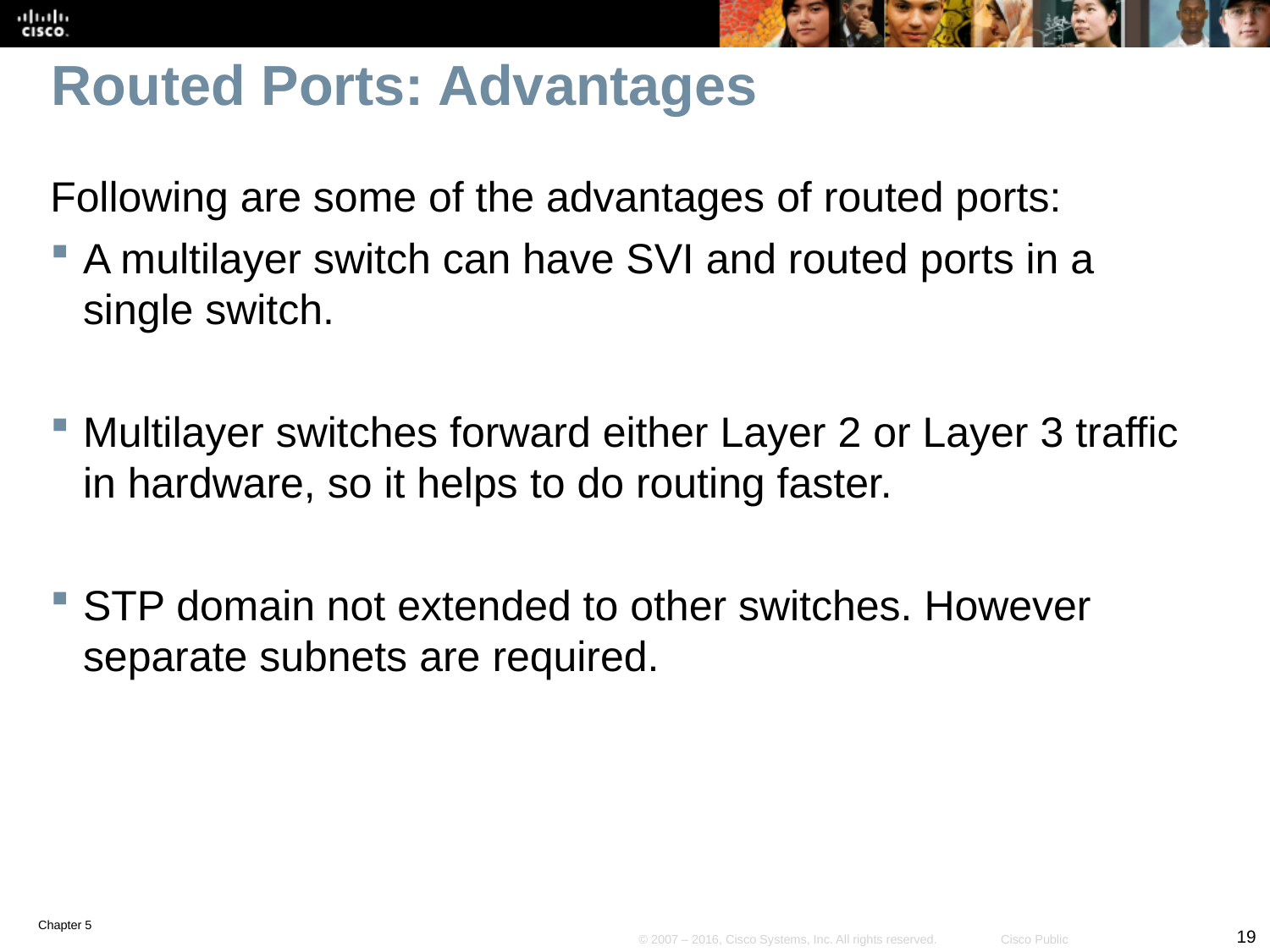

# Routed Ports: Advantages
Following are some of the advantages of routed ports:
A multilayer switch can have SVI and routed ports in a single switch.

Multilayer switches forward either Layer 2 or Layer 3 traffic in hardware, so it helps to do routing faster.

STP domain not extended to other switches. However separate subnets are required.